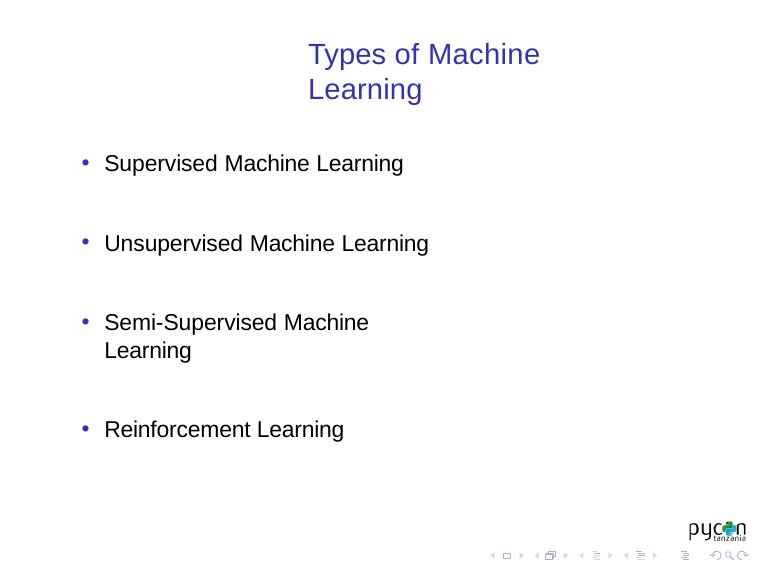

# Types of Machine Learning
Supervised Machine Learning

Unsupervised Machine Learning

Semi-Supervised Machine Learning

Reinforcement Learning